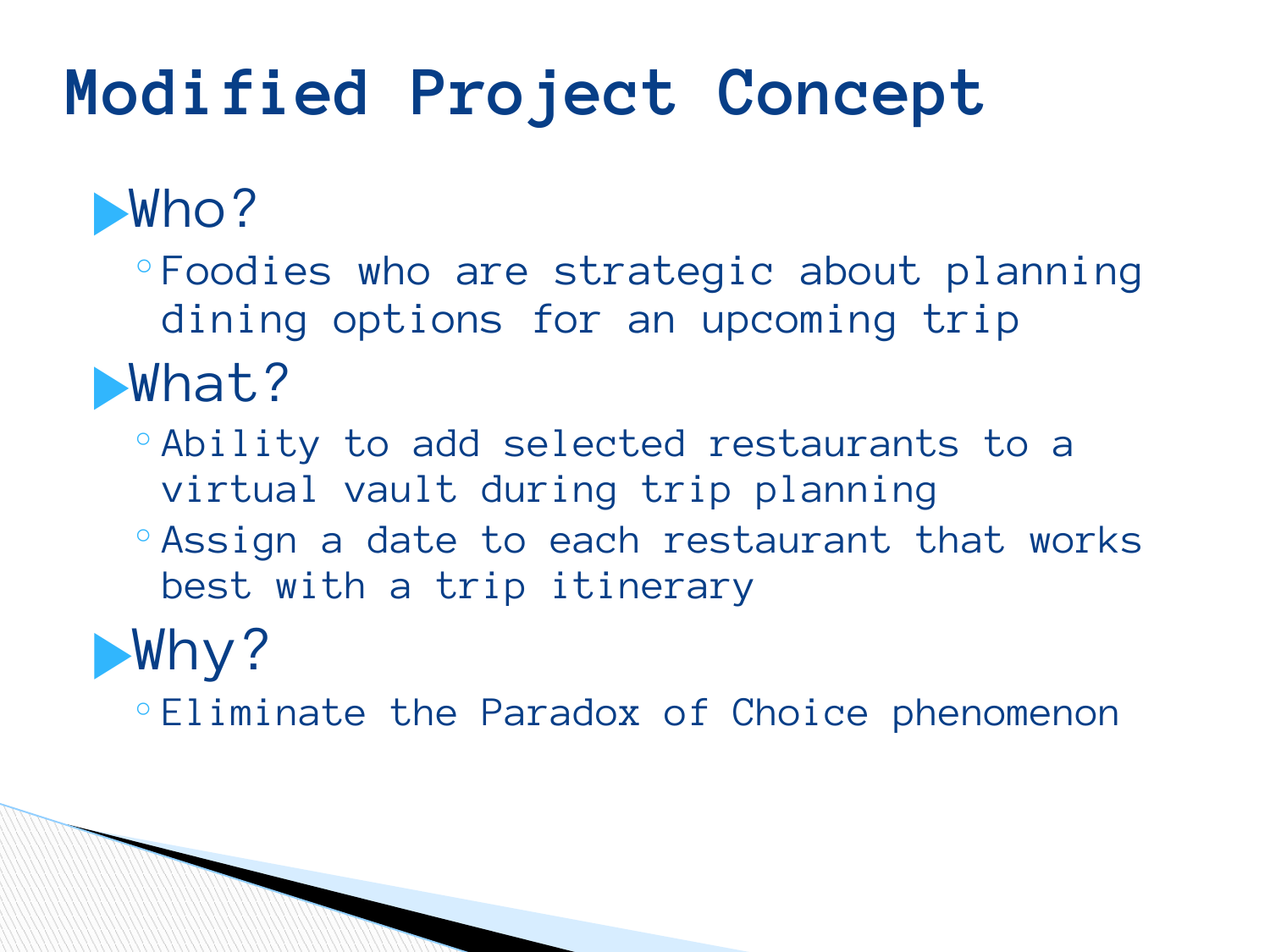

# Modified Project Concept
Who?
Foodies who are strategic about planning dining options for an upcoming trip
What?
Ability to add selected restaurants to a virtual vault during trip planning
Assign a date to each restaurant that works best with a trip itinerary
Why?
Eliminate the Paradox of Choice phenomenon